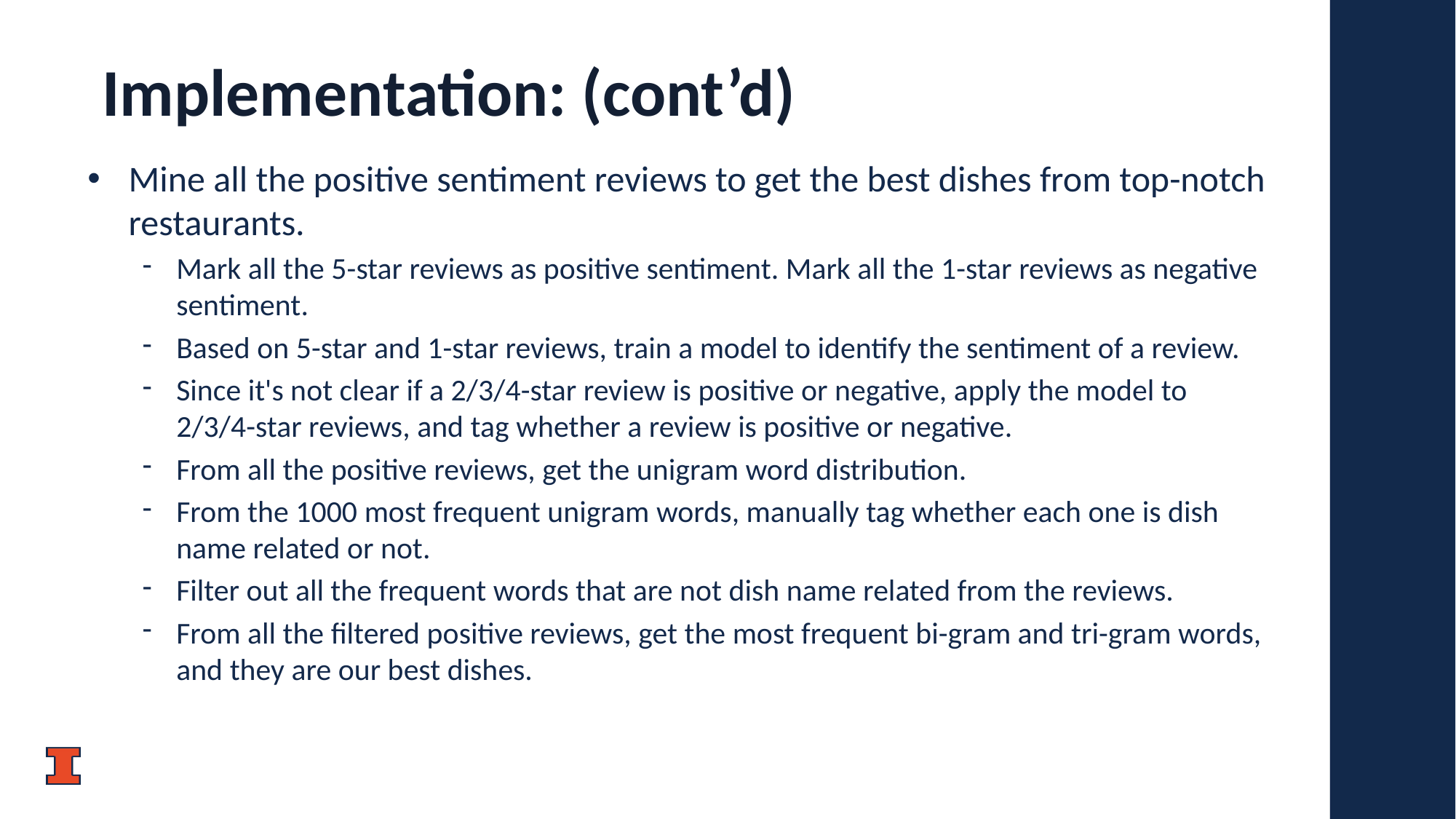

# Implementation: (cont’d)
Mine all the positive sentiment reviews to get the best dishes from top-notch restaurants.
Mark all the 5-star reviews as positive sentiment. Mark all the 1-star reviews as negative sentiment.
Based on 5-star and 1-star reviews, train a model to identify the sentiment of a review.
Since it's not clear if a 2/3/4-star review is positive or negative, apply the model to 2/3/4-star reviews, and tag whether a review is positive or negative.
From all the positive reviews, get the unigram word distribution.
From the 1000 most frequent unigram words, manually tag whether each one is dish name related or not.
Filter out all the frequent words that are not dish name related from the reviews.
From all the filtered positive reviews, get the most frequent bi-gram and tri-gram words, and they are our best dishes.